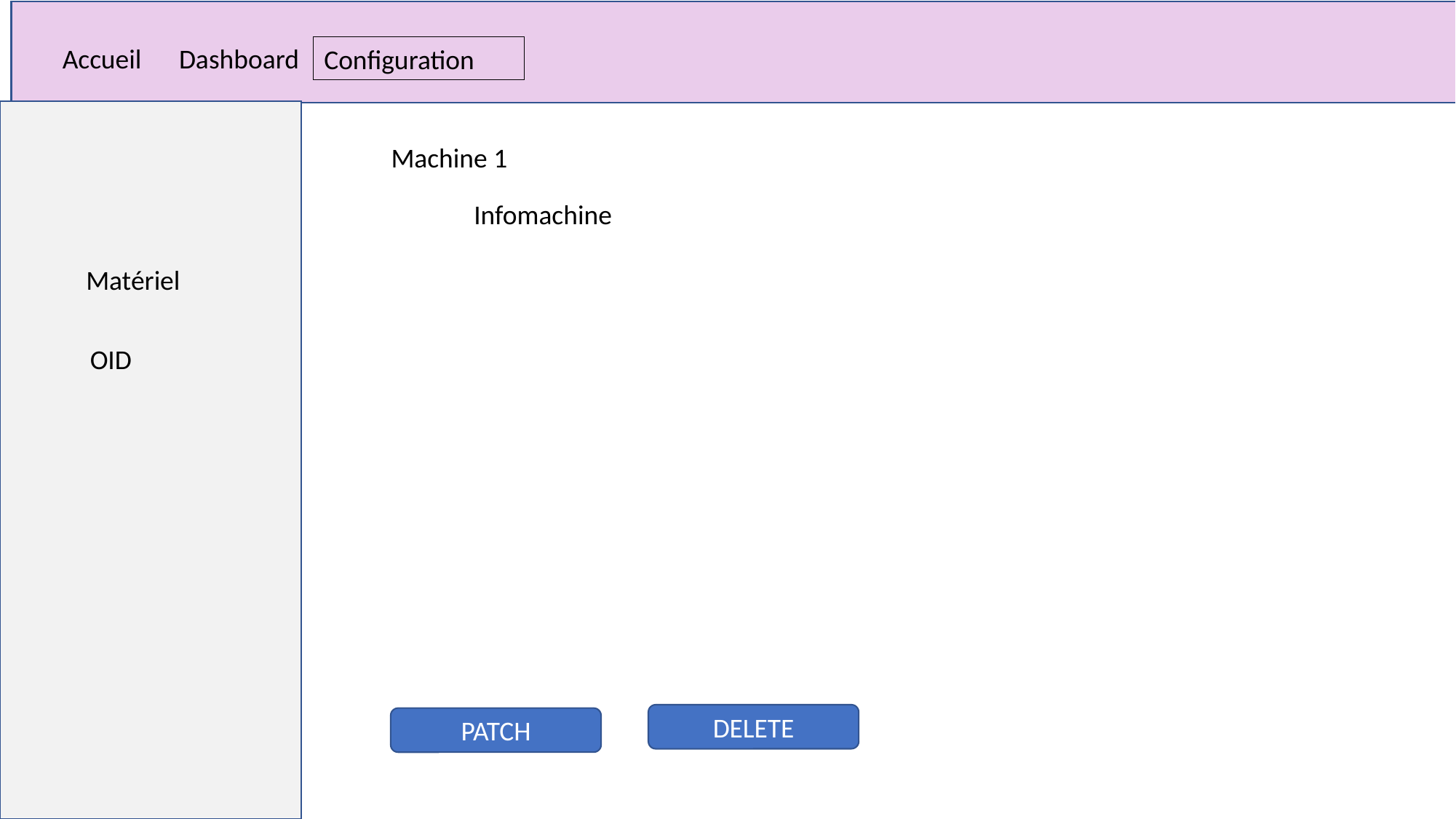

Accueil
Dashboard
Configuration

Machine 1
Infomachine
Matériel
OID
DELETE
PATCH